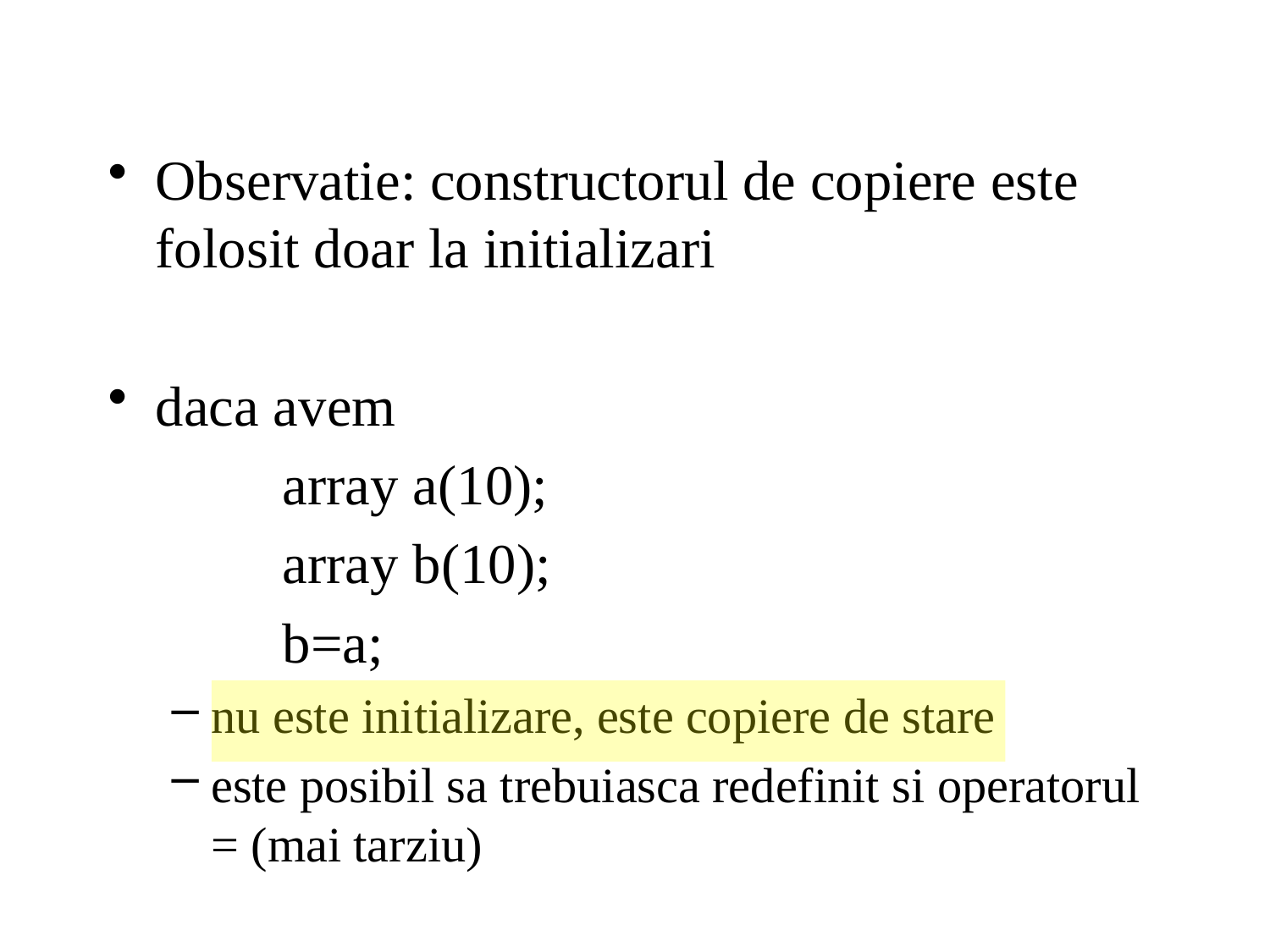

Observatie: constructorul de copiere este folosit doar la initializari

daca avem
		array a(10);
		array b(10);
		b=a;
nu este initializare, este copiere de stare
este posibil sa trebuiasca redefinit si operatorul = (mai tarziu)